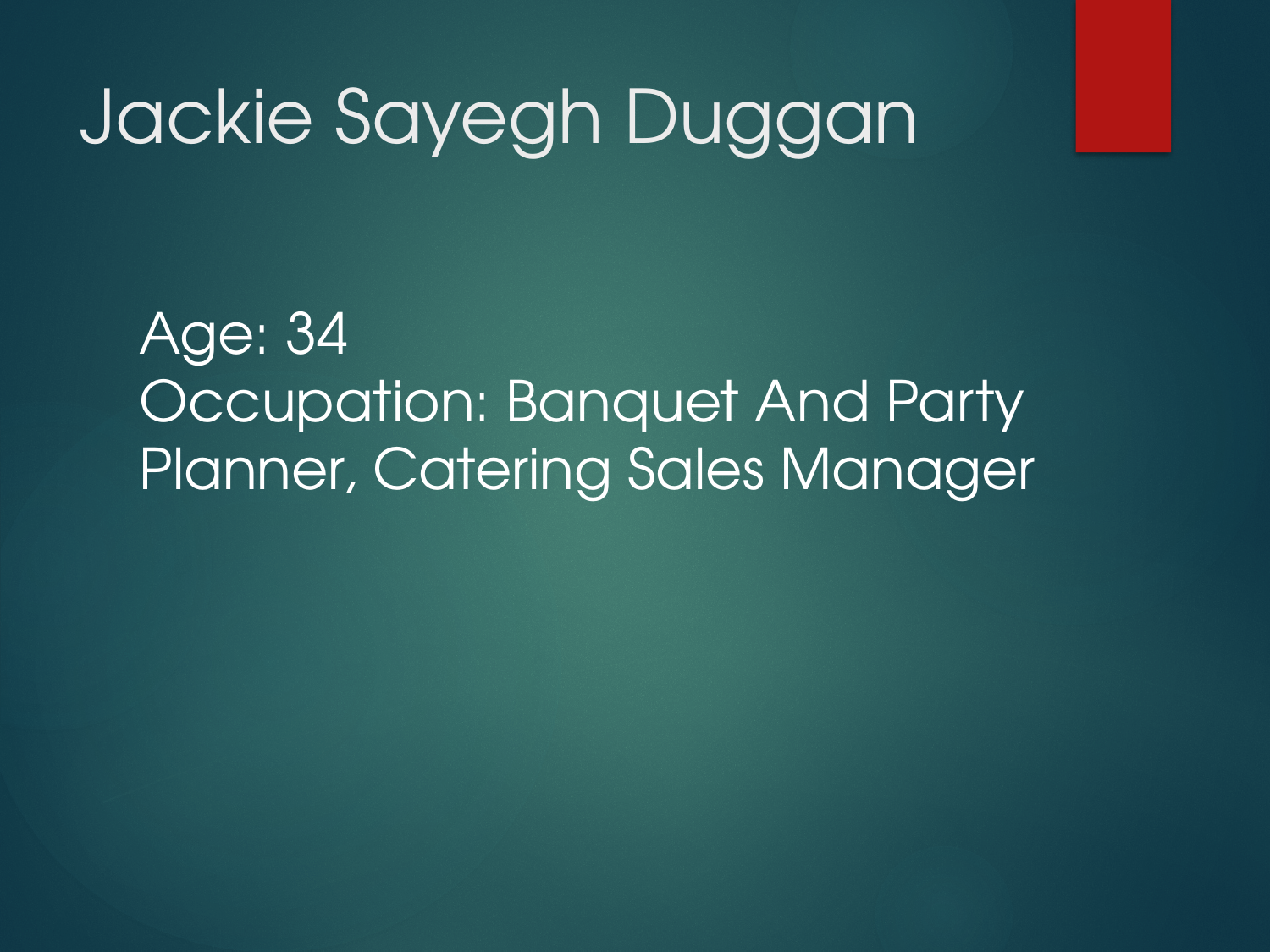

# Jackie Sayegh Duggan

Age: 34
Occupation: Banquet And Party Planner, Catering Sales Manager